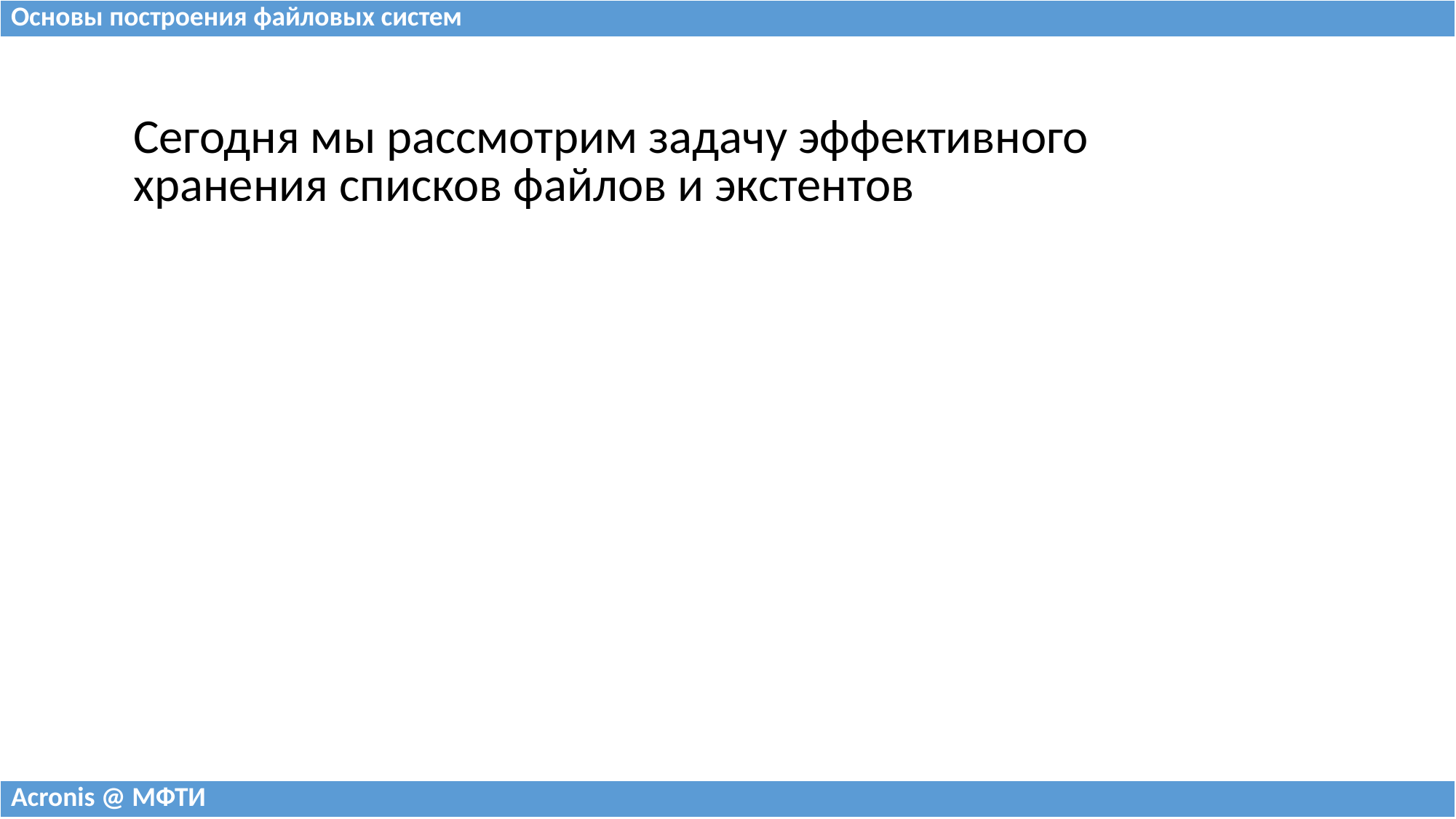

| Основы построения файловых систем |
| --- |
| Сегодня мы рассмотрим задачу эффективного хранения списков файлов и экстентов |
| --- |
| Acronis @ МФТИ |
| --- |